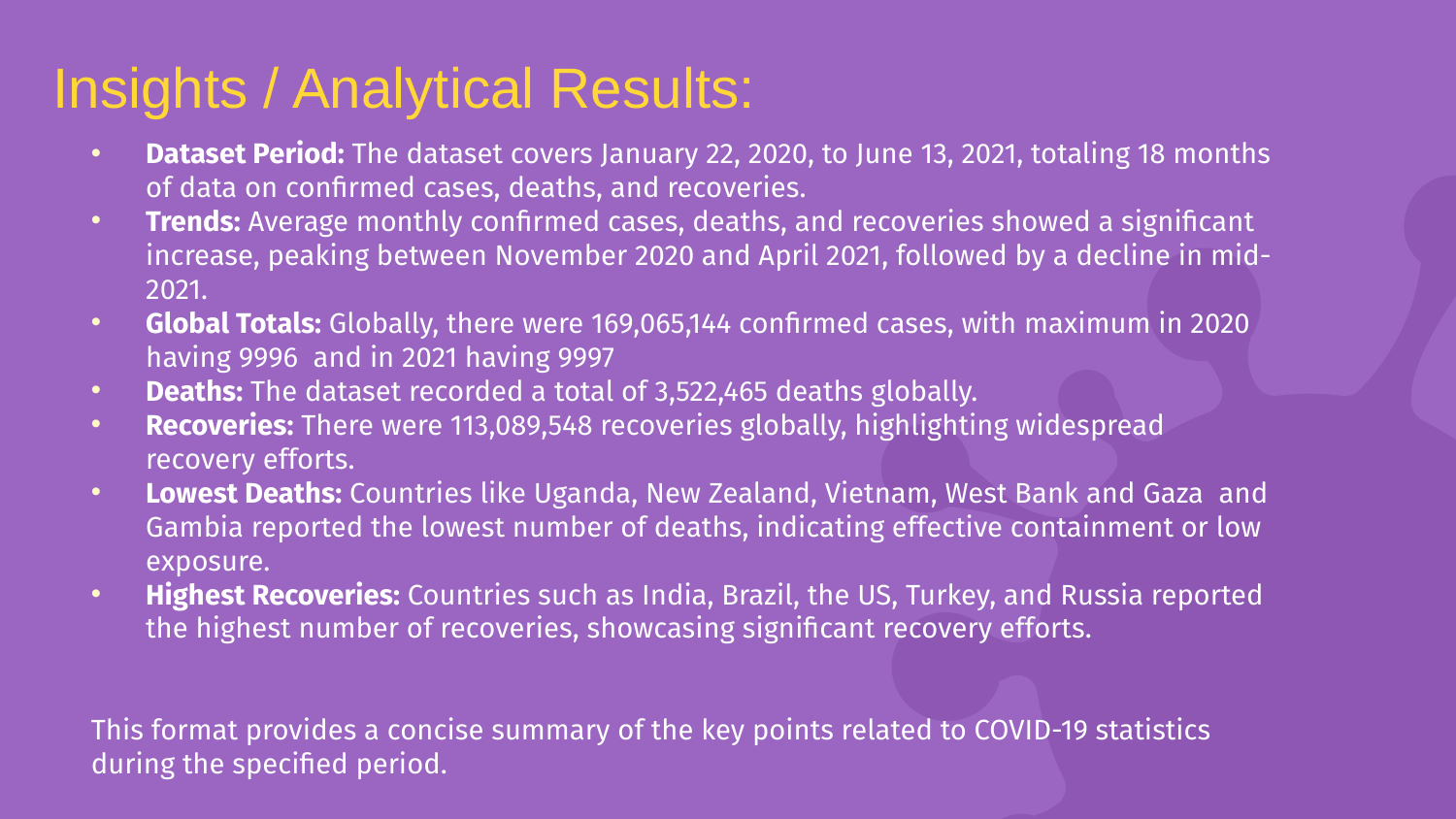

# Insights / Analytical Results:
Dataset Period: The dataset covers January 22, 2020, to June 13, 2021, totaling 18 months of data on confirmed cases, deaths, and recoveries.
Trends: Average monthly confirmed cases, deaths, and recoveries showed a significant increase, peaking between November 2020 and April 2021, followed by a decline in mid-2021.
Global Totals: Globally, there were 169,065,144 confirmed cases, with maximum in 2020 having 9996  and in 2021 having 9997
Deaths: The dataset recorded a total of 3,522,465 deaths globally.
Recoveries: There were 113,089,548 recoveries globally, highlighting widespread recovery efforts.
Lowest Deaths: Countries like Uganda, New Zealand, Vietnam, West Bank and Gaza  and Gambia reported the lowest number of deaths, indicating effective containment or low exposure.
Highest Recoveries: Countries such as India, Brazil, the US, Turkey, and Russia reported the highest number of recoveries, showcasing significant recovery efforts.

This format provides a concise summary of the key points related to COVID-19 statistics during the specified period.